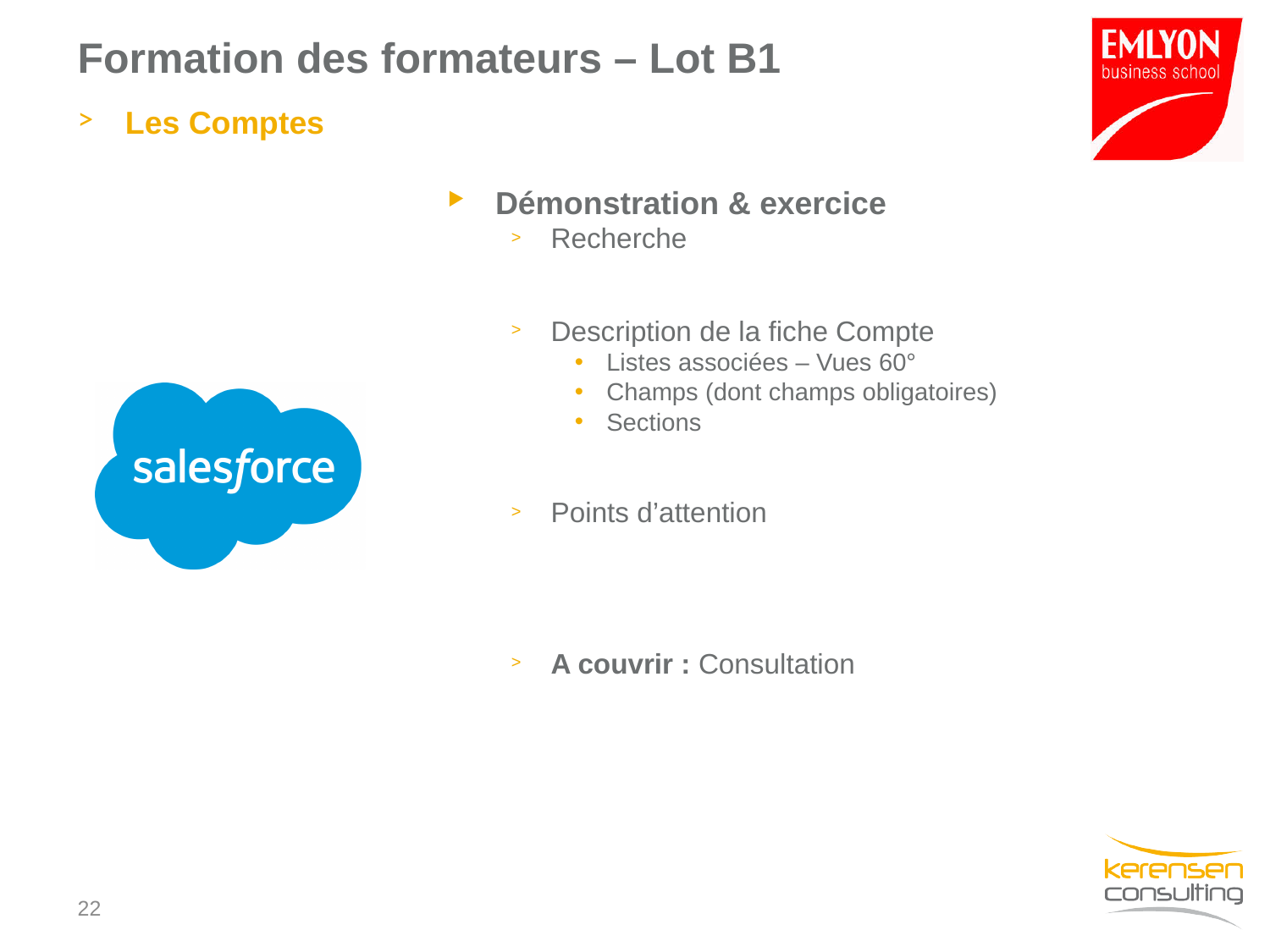

# Formation des formateurs – Lot B1
Les Comptes
Démonstration & exercice
Recherche

Description de la fiche Compte
Listes associées – Vues 60°
Champs (dont champs obligatoires)
Sections

Points d’attention

A couvrir : Consultation

22